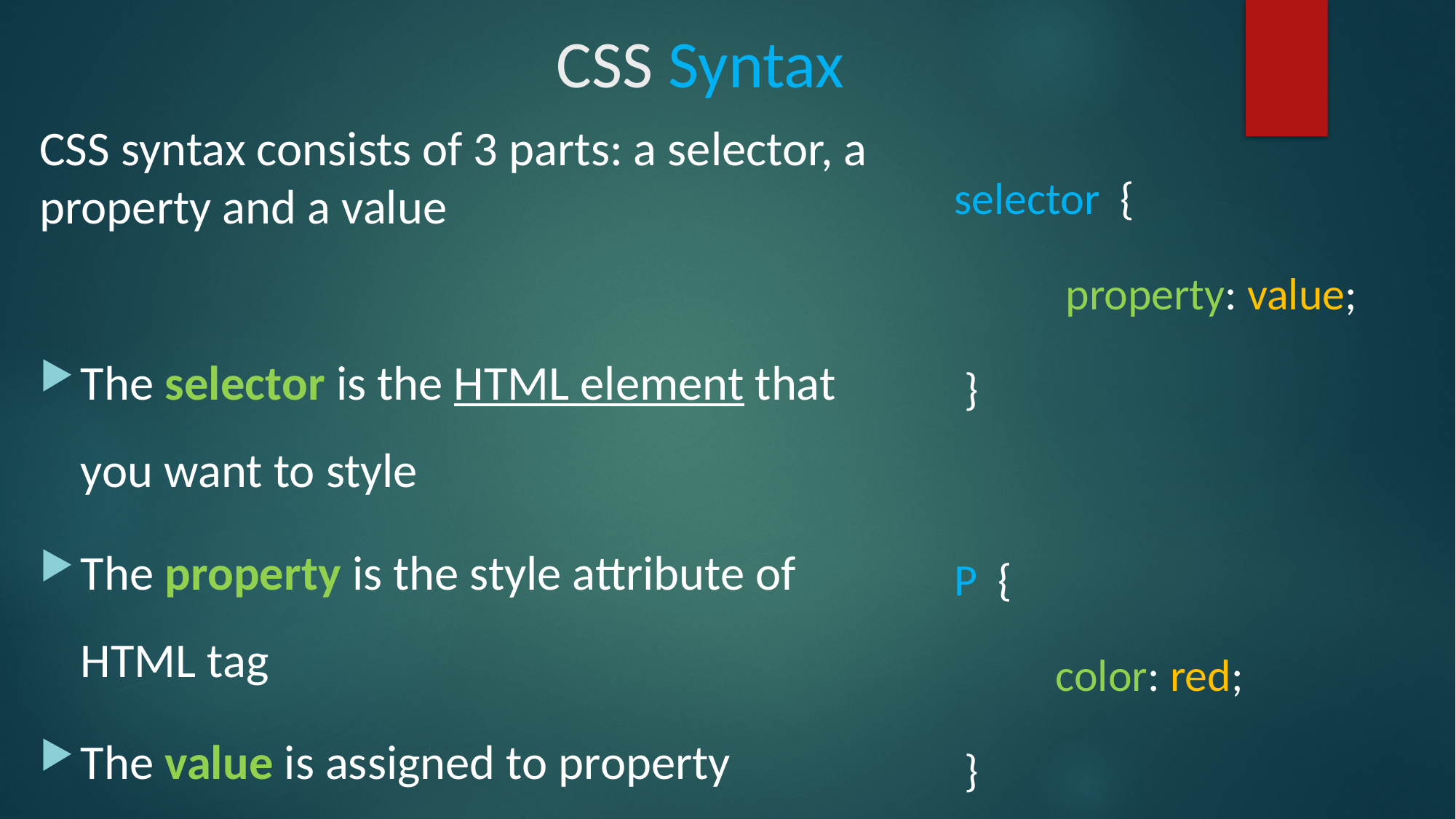

# CSS Syntax
CSS syntax consists of 3 parts: a selector, a property and a value

The selector is the HTML element that you want to style
The property is the style attribute of HTML tag
The value is assigned to property
selector  {
	 property: value;
 }

P  {
	color: red;
 }